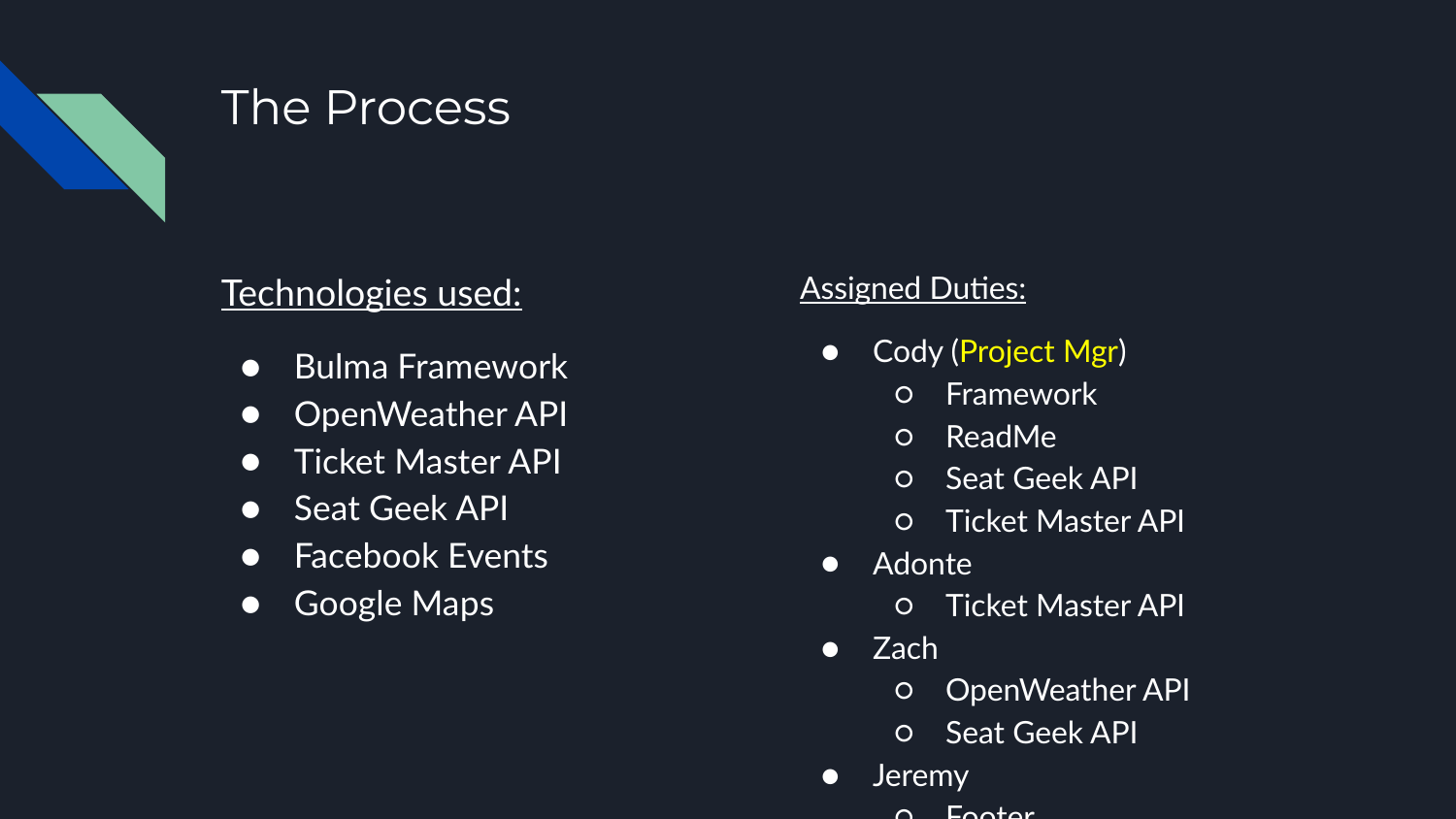

# The Process
Technologies used:
Bulma Framework
OpenWeather API
Ticket Master API
Seat Geek API
Facebook Events
Google Maps
Assigned Duties:
Cody (Project Mgr)
Framework
ReadMe
Seat Geek API
Ticket Master API
Adonte
Ticket Master API
Zach
OpenWeather API
Seat Geek API
Jeremy
Footer
Framework